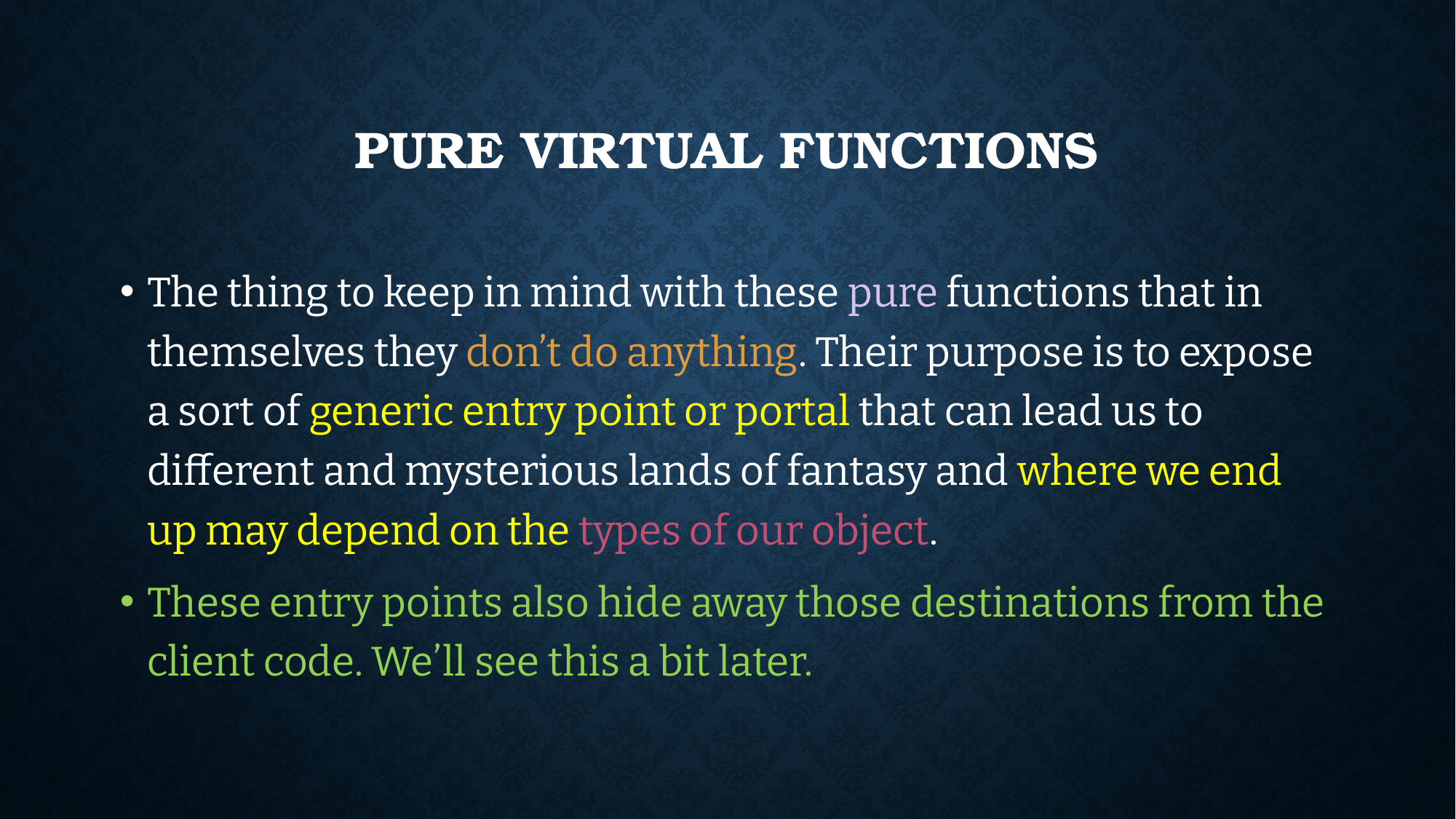

# Pure Virtual Functions
The thing to keep in mind with these pure functions that in themselves they don’t do anything. Their purpose is to expose a sort of generic entry point or portal that can lead us to different and mysterious lands of fantasy and where we end up may depend on the types of our object.
These entry points also hide away those destinations from the client code. We’ll see this a bit later.